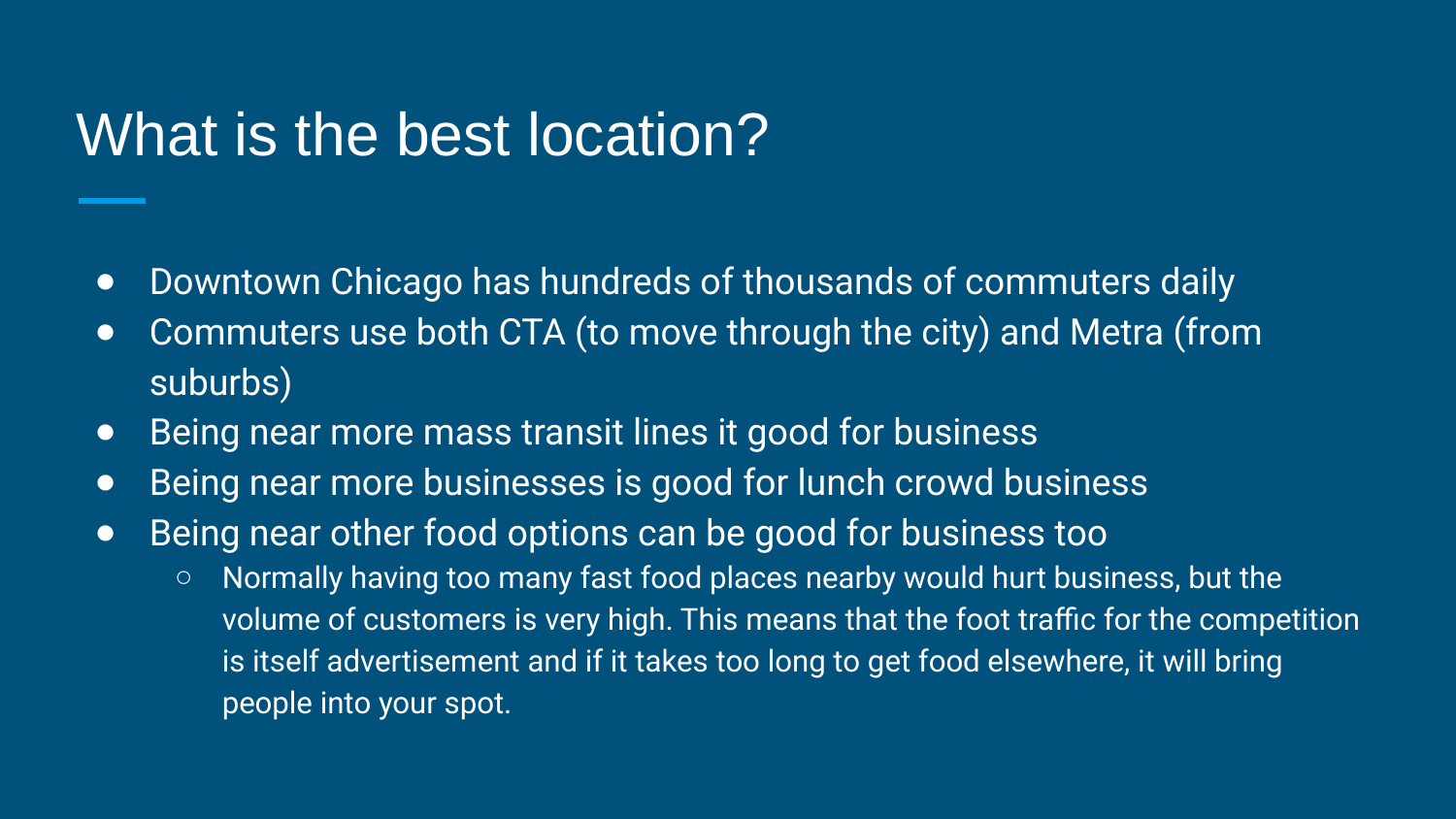

# What is the best location?
Downtown Chicago has hundreds of thousands of commuters daily
Commuters use both CTA (to move through the city) and Metra (from suburbs)
Being near more mass transit lines it good for business
Being near more businesses is good for lunch crowd business
Being near other food options can be good for business too
Normally having too many fast food places nearby would hurt business, but the volume of customers is very high. This means that the foot traffic for the competition is itself advertisement and if it takes too long to get food elsewhere, it will bring people into your spot.